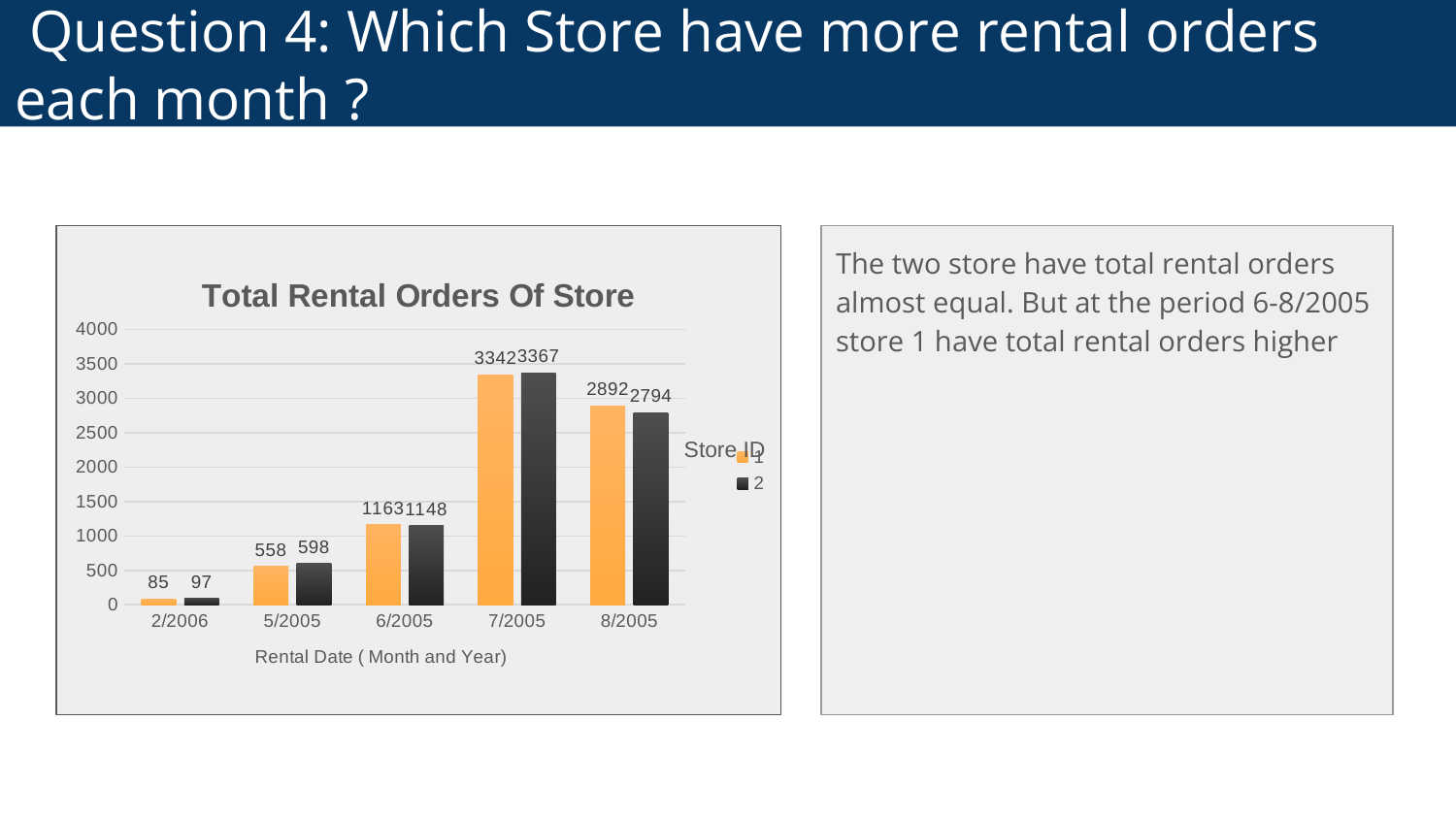

# Question 4: Which Store have more rental orders each month ?

The two store have total rental orders almost equal. But at the period 6-8/2005 store 1 have total rental orders higher

### Chart: Total Rental Orders Of Store

| Category | 1 | 2 |
|---|---|---|
| 2/2006 | 85.0 | 97.0 |
| 5/2005 | 558.0 | 598.0 |
| 6/2005 | 1163.0 | 1148.0 |
| 7/2005 | 3342.0 | 3367.0 |
| 8/2005 | 2892.0 | 2794.0 |